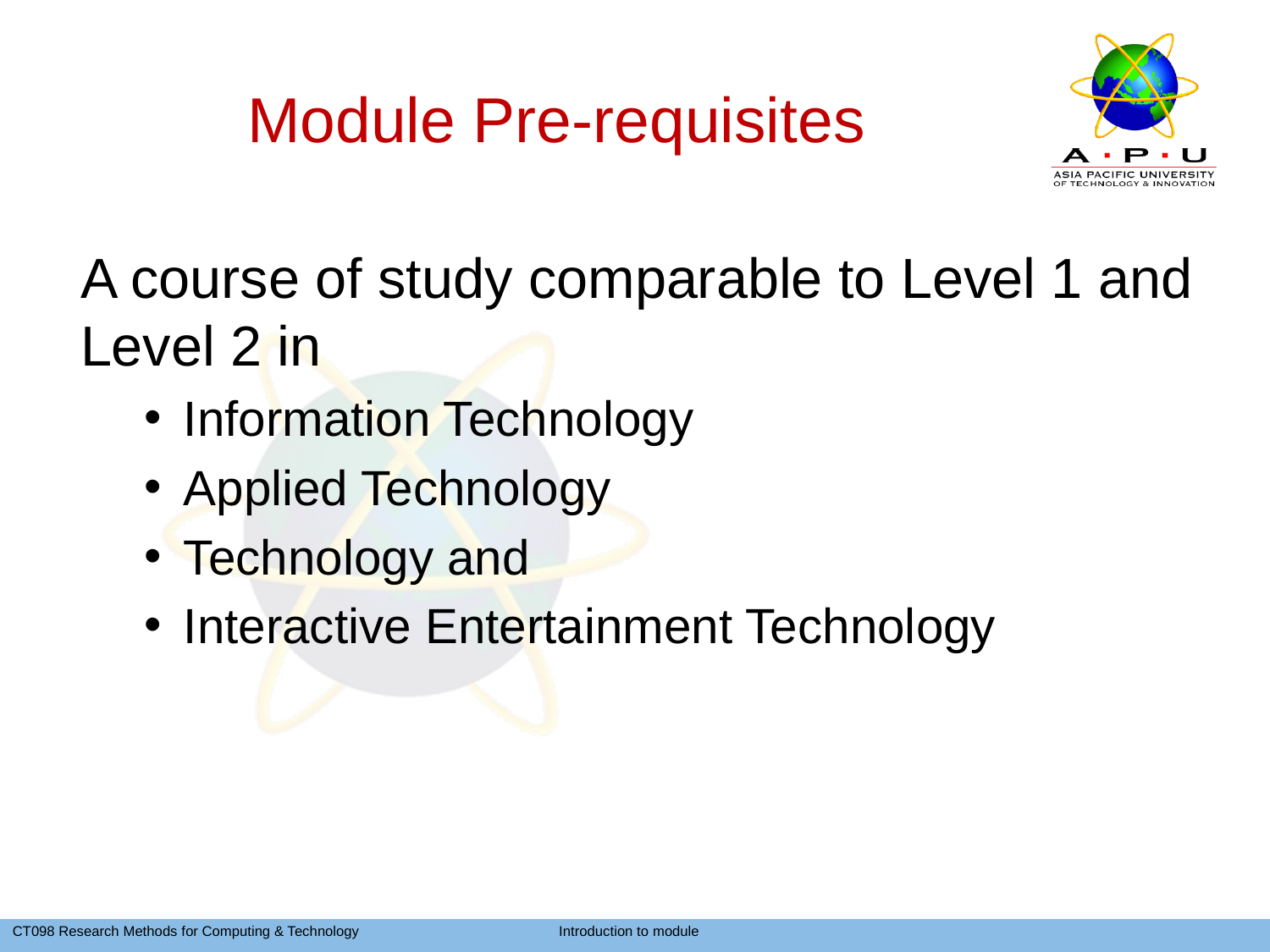

# Module Pre-requisites
A course of study comparable to Level 1 and Level 2 in
Information Technology
Applied Technology
Technology and
Interactive Entertainment Technology